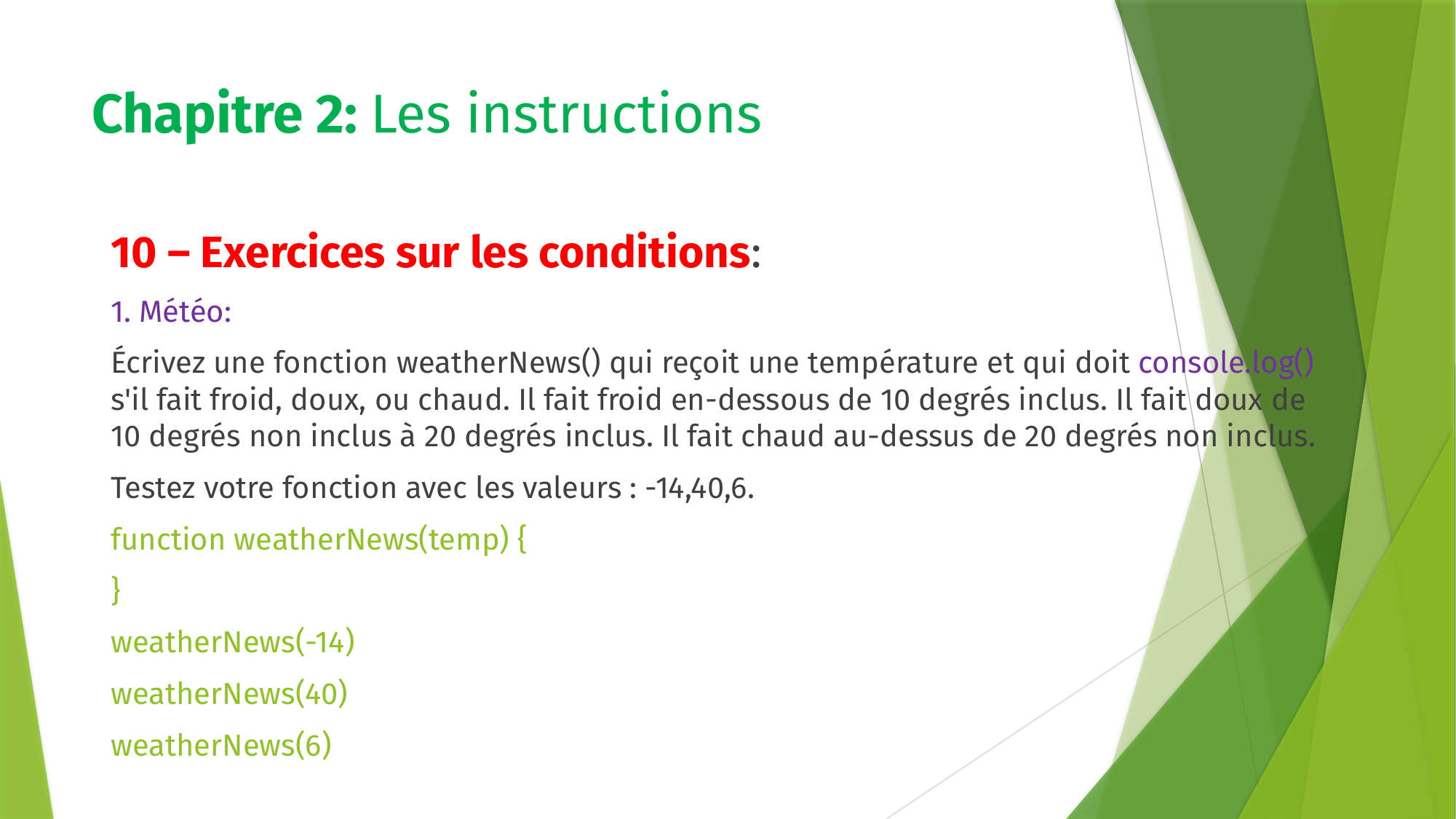

# Chapitre 2: Les instructions
10 – Exercices sur les conditions:
1. Météo:
Écrivez une fonction weatherNews() qui reçoit une température et qui doit console.log() s'il fait froid, doux, ou chaud. Il fait froid en-dessous de 10 degrés inclus. Il fait doux de 10 degrés non inclus à 20 degrés inclus. Il fait chaud au-dessus de 20 degrés non inclus.
Testez votre fonction avec les valeurs : -14,40,6.
function weatherNews(temp) {
}
weatherNews(-14)
weatherNews(40)
weatherNews(6)